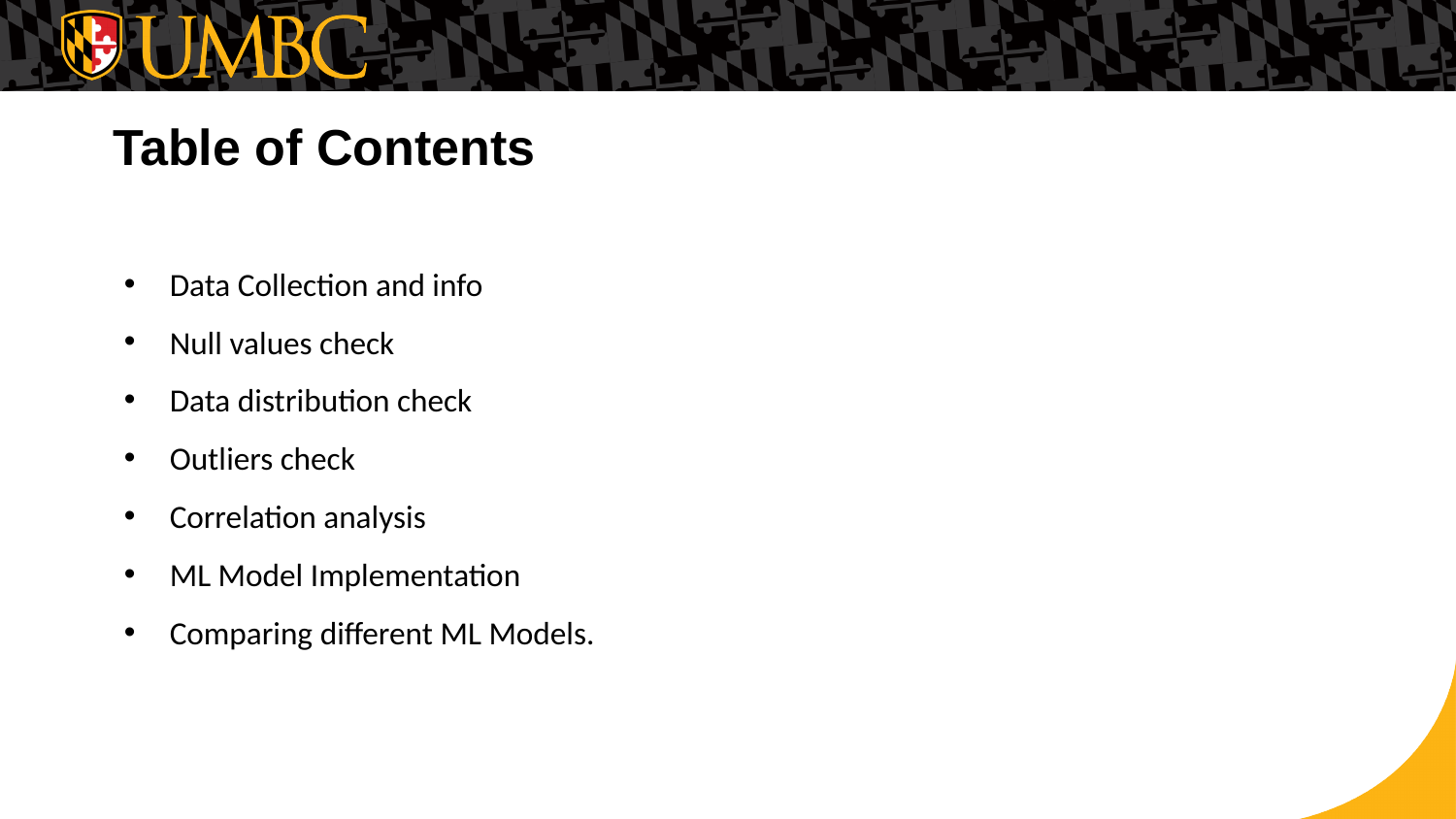

# Table of Contents
Data Collection and info
Null values check
Data distribution check
Outliers check
Correlation analysis
ML Model Implementation
Comparing different ML Models.